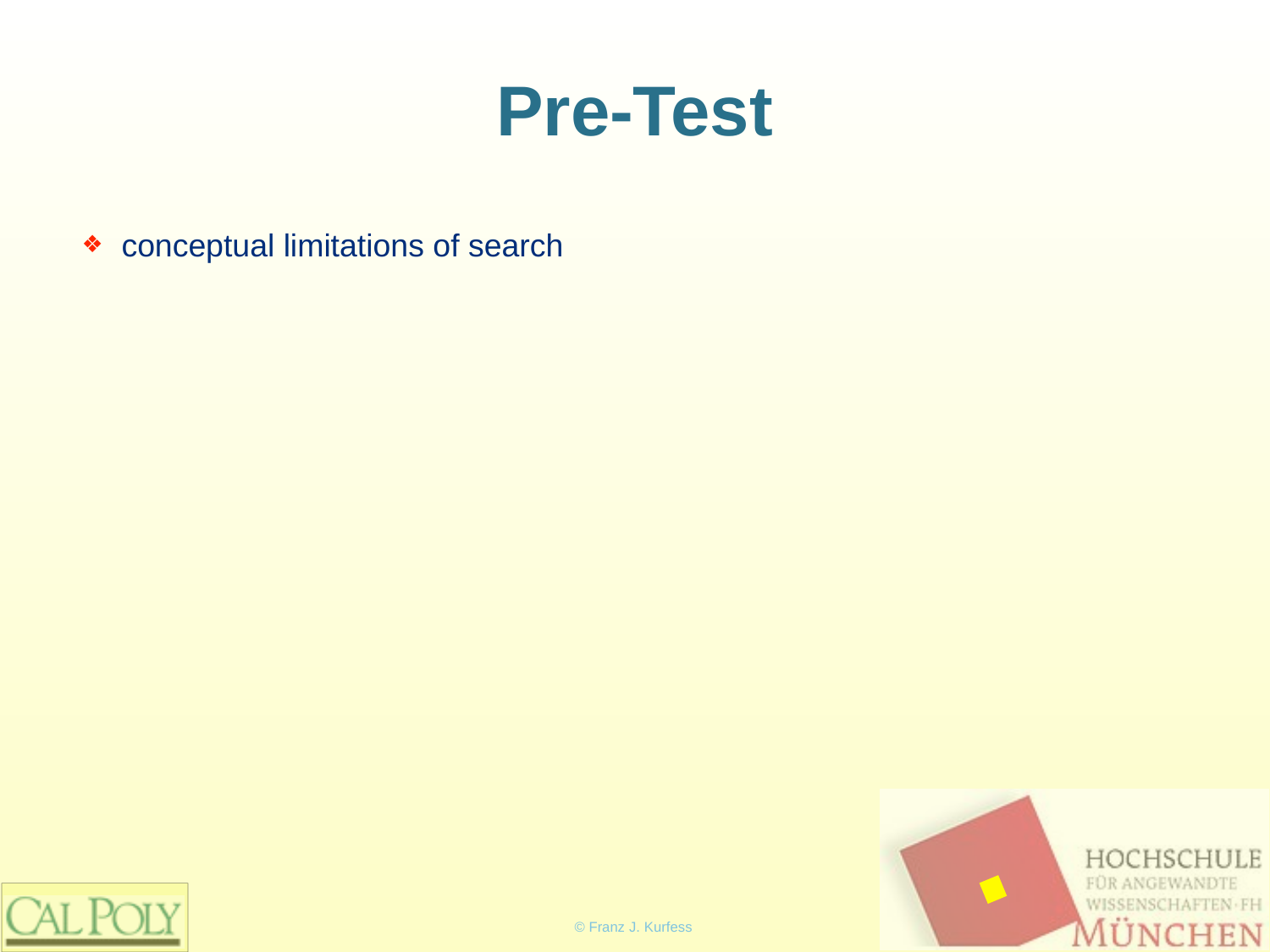

# Pre-Test
conceptual limitations of search
12